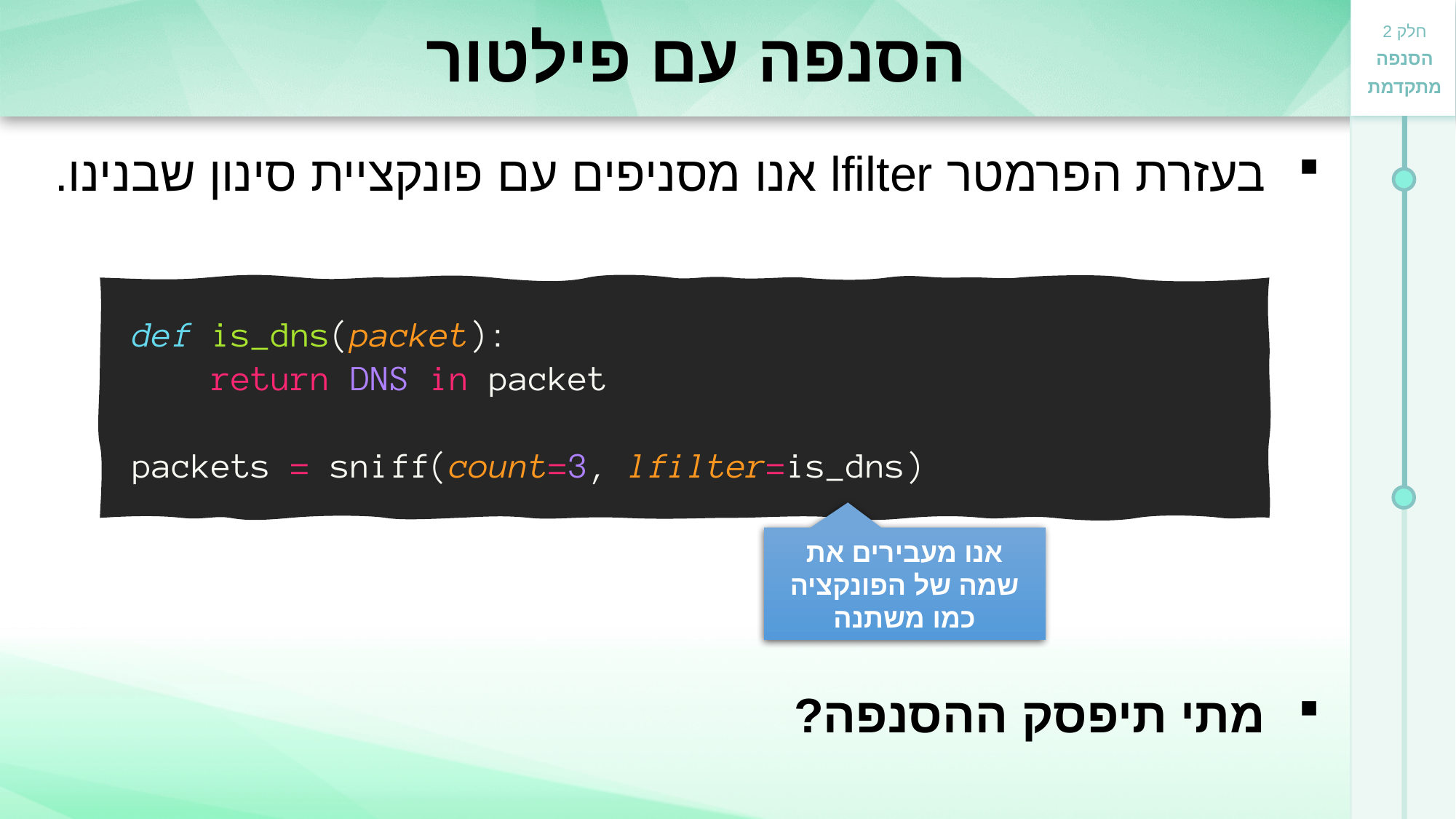

# הסנפה עם פילטור

בעזרת הפרמטר lfilter אנו מסניפים עם פונקציית סינון שבנינו.

מתי תיפסק ההסנפה?
def is_dns(packet):
    return DNS in packet
packets = sniff(count=3, lfilter=is_dns)
אנו מעבירים את שמה של הפונקציה כמו משתנה